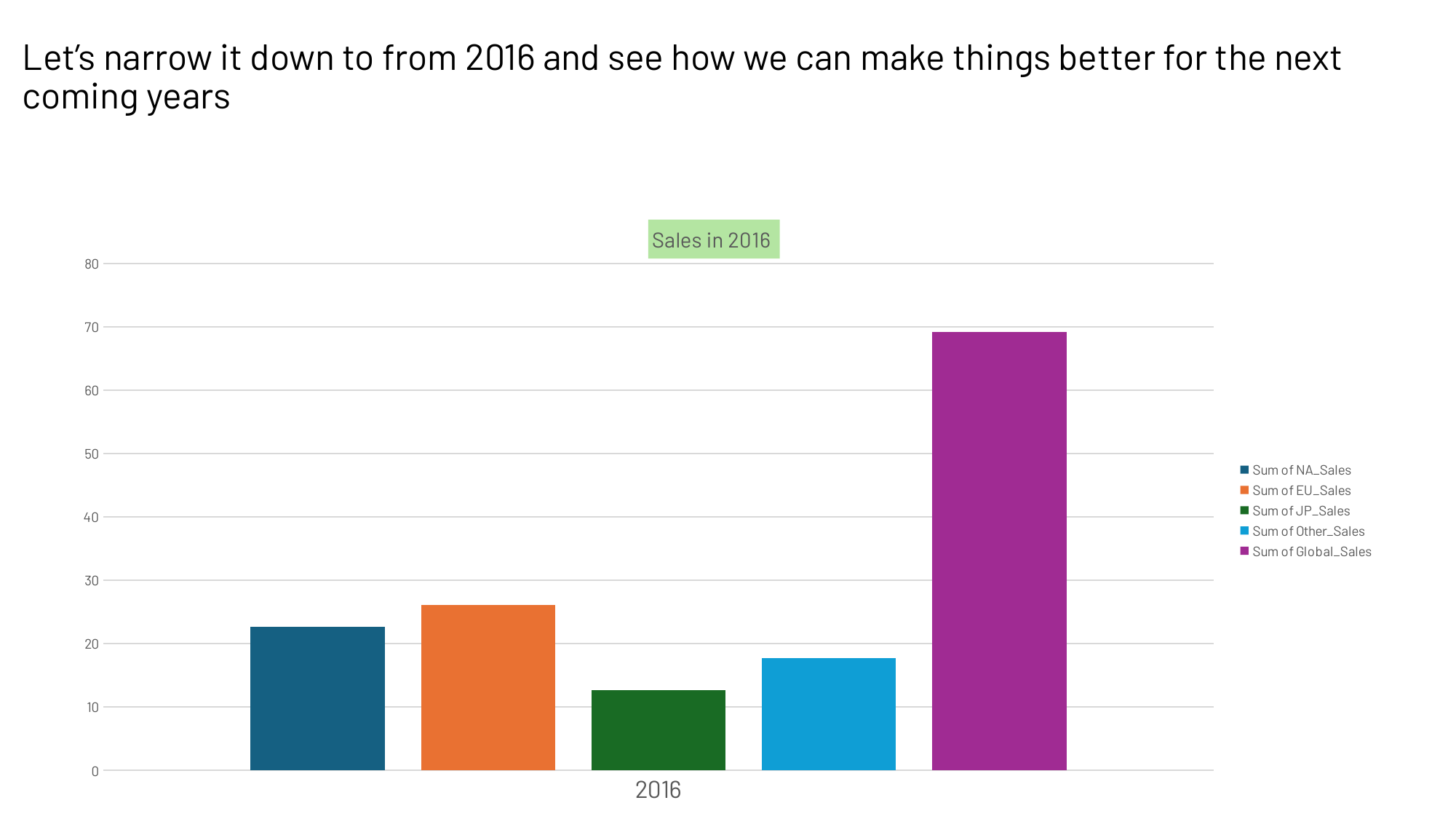

# Let’s narrow it down to from 2016 and see how we can make things better for the next coming years

### Chart: Sales in 2016

| Category | Sum of NA_Sales | Sum of EU_Sales | Sum of JP_Sales | Sum of Other_Sales | Sum of Global_Sales |
|---|---|---|---|---|---|
| 2016 | 22.660000000000004 | 26.099999999999998 | 12.619999999999997 | 17.719999999999978 | 69.15999999999998 |